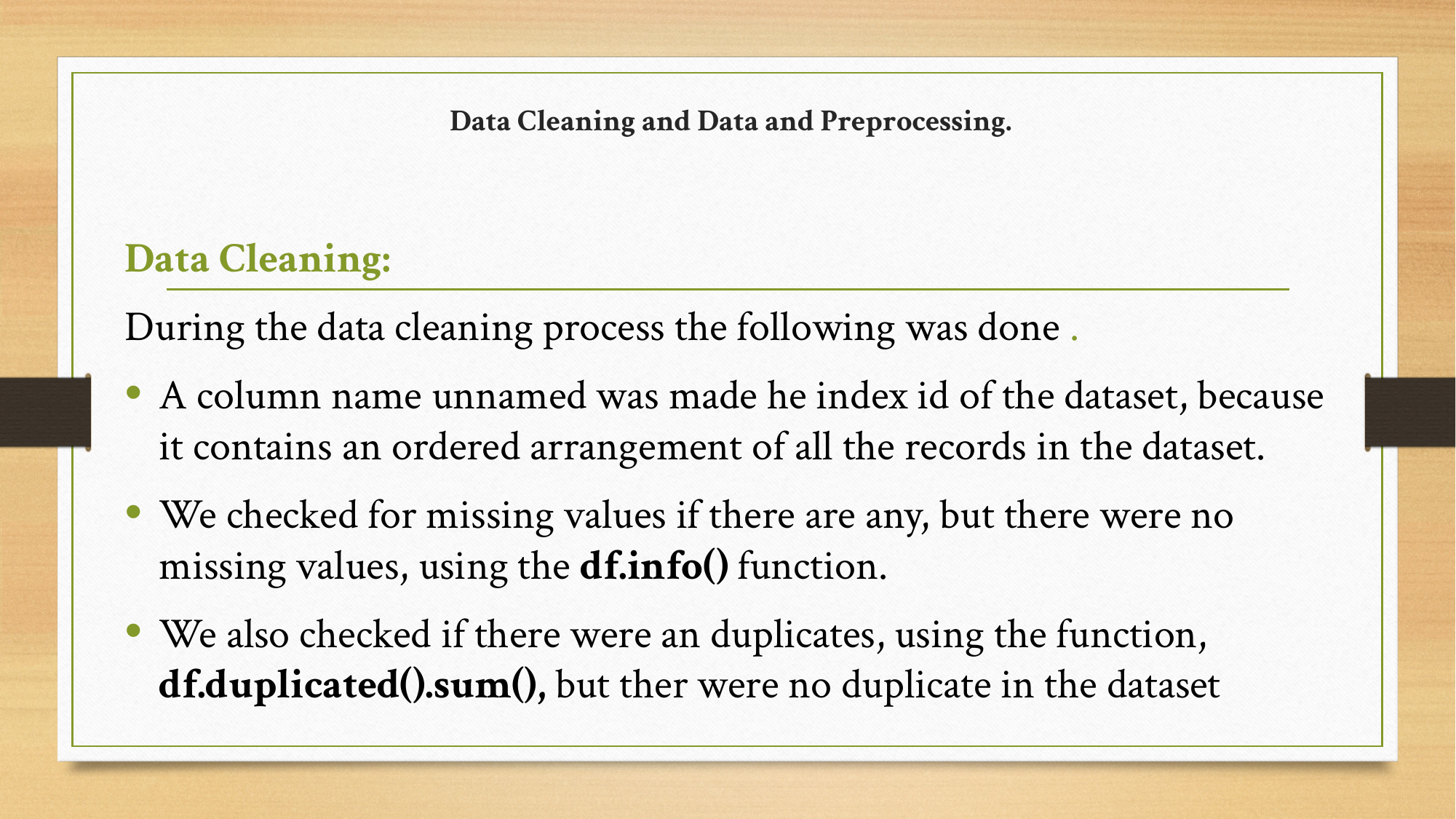

# Data Cleaning and Data and Preprocessing.
Data Cleaning:
During the data cleaning process the following was done .
A column name unnamed was made he index id of the dataset, because it contains an ordered arrangement of all the records in the dataset.
We checked for missing values if there are any, but there were no missing values, using the df.info() function.
We also checked if there were an duplicates, using the function, df.duplicated().sum(), but ther were no duplicate in the dataset